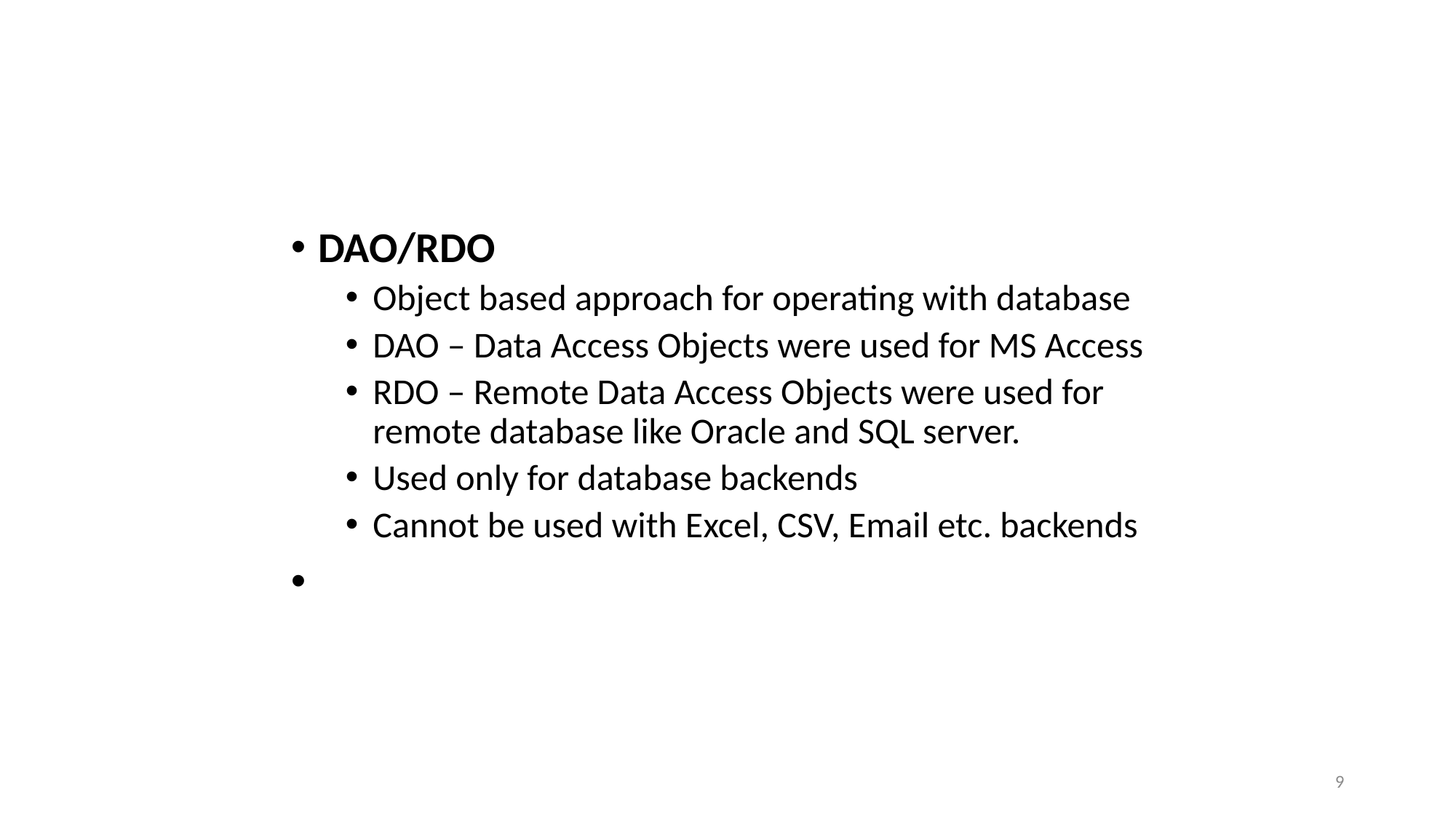

#
DAO/RDO
Object based approach for operating with database
DAO – Data Access Objects were used for MS Access
RDO – Remote Data Access Objects were used for remote database like Oracle and SQL server.
Used only for database backends
Cannot be used with Excel, CSV, Email etc. backends

9